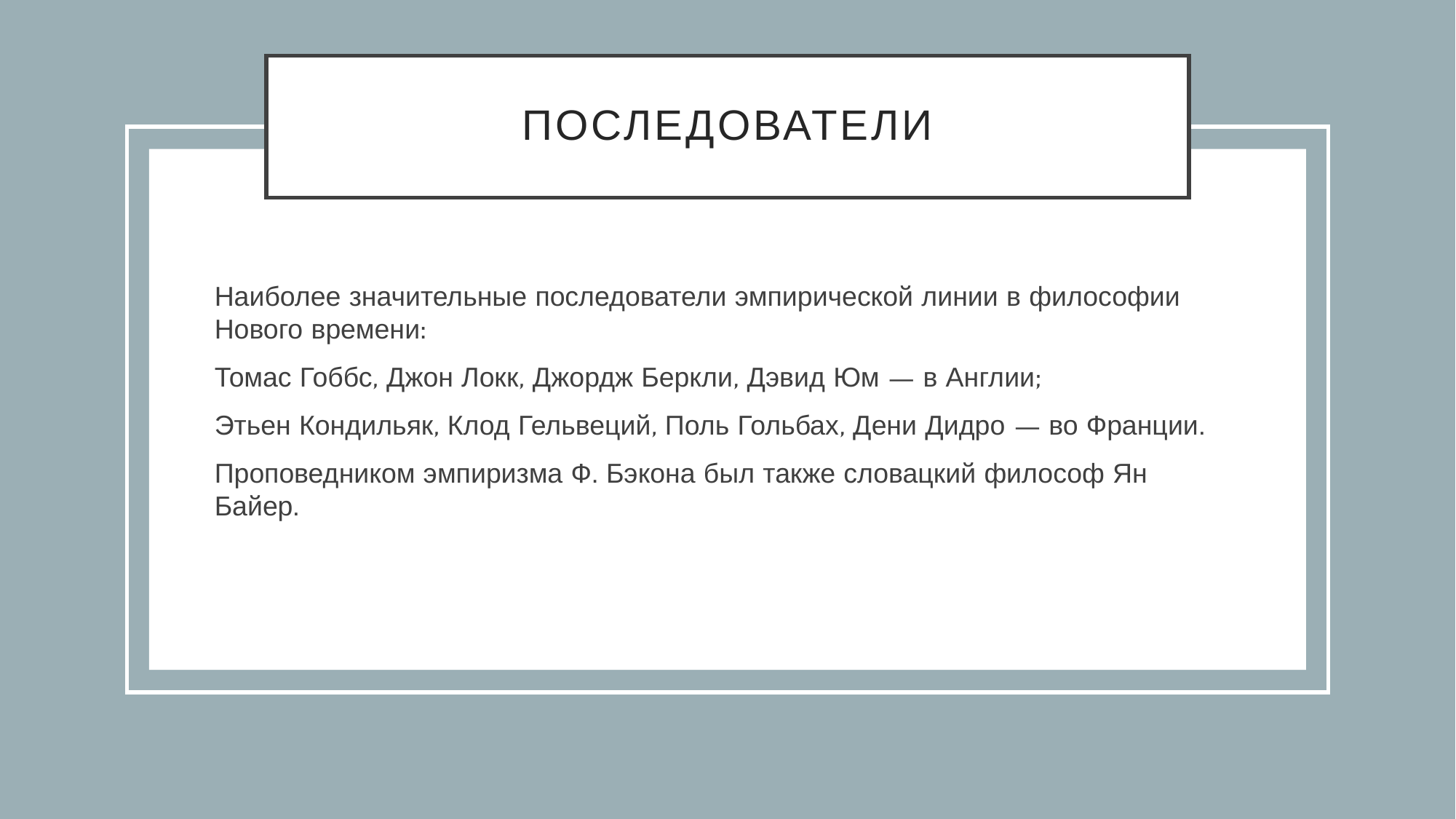

# Последователи

Наиболее значительные последователи эмпирической линии в философии Нового времени:
Томас Гоббс, Джон Локк, Джордж Беркли, Дэвид Юм — в Англии;
Этьен Кондильяк, Клод Гельвеций, Поль Гольбах, Дени Дидро — во Франции.
Проповедником эмпиризма Ф. Бэкона был также словацкий философ Ян Байер.